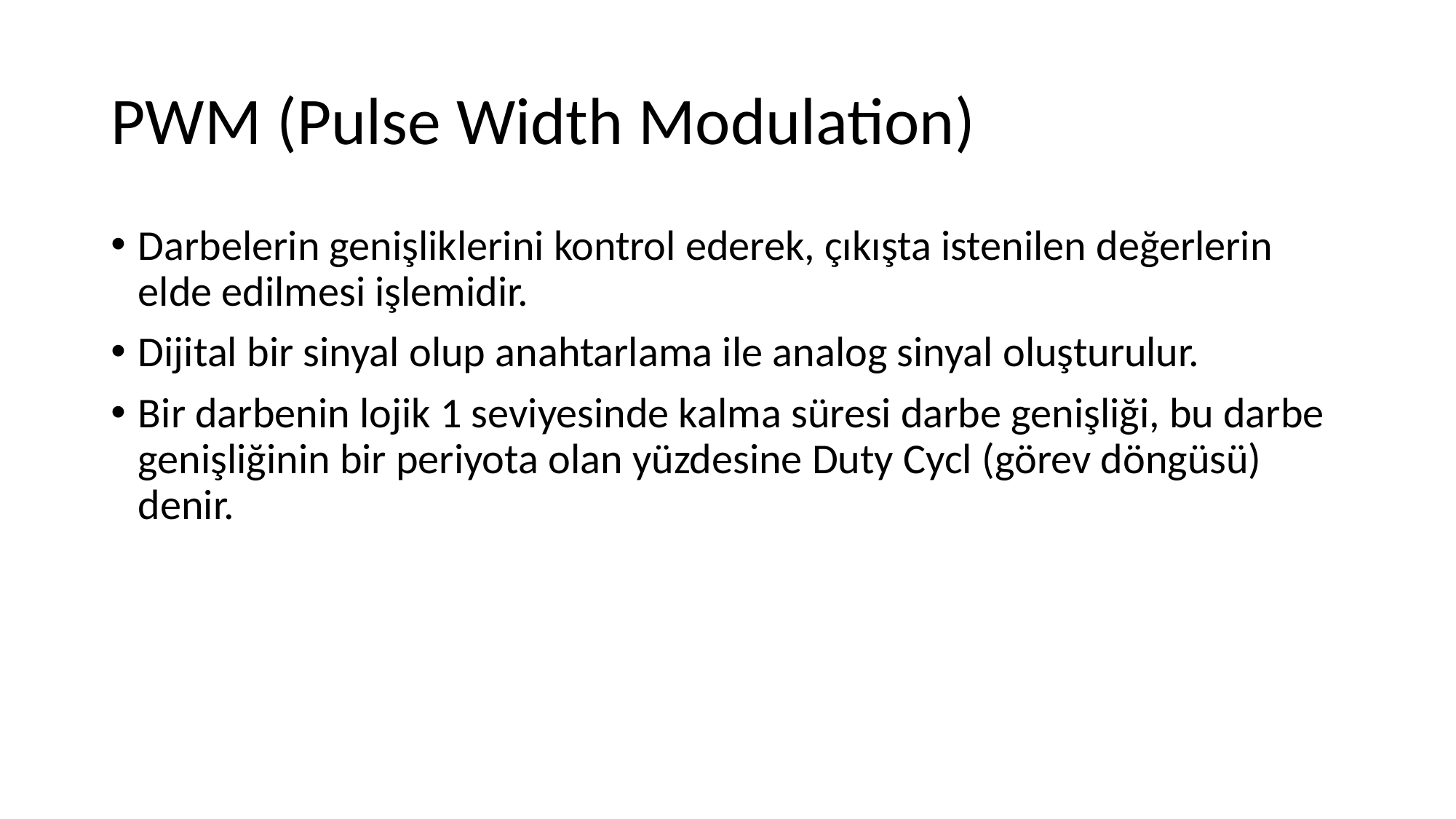

# PWM (Pulse Width Modulation)
Darbelerin genişliklerini kontrol ederek, çıkışta istenilen değerlerin elde edilmesi işlemidir.
Dijital bir sinyal olup anahtarlama ile analog sinyal oluşturulur.
Bir darbenin lojik 1 seviyesinde kalma süresi darbe genişliği, bu darbe genişliğinin bir periyota olan yüzdesine Duty Cycl (görev döngüsü) denir.